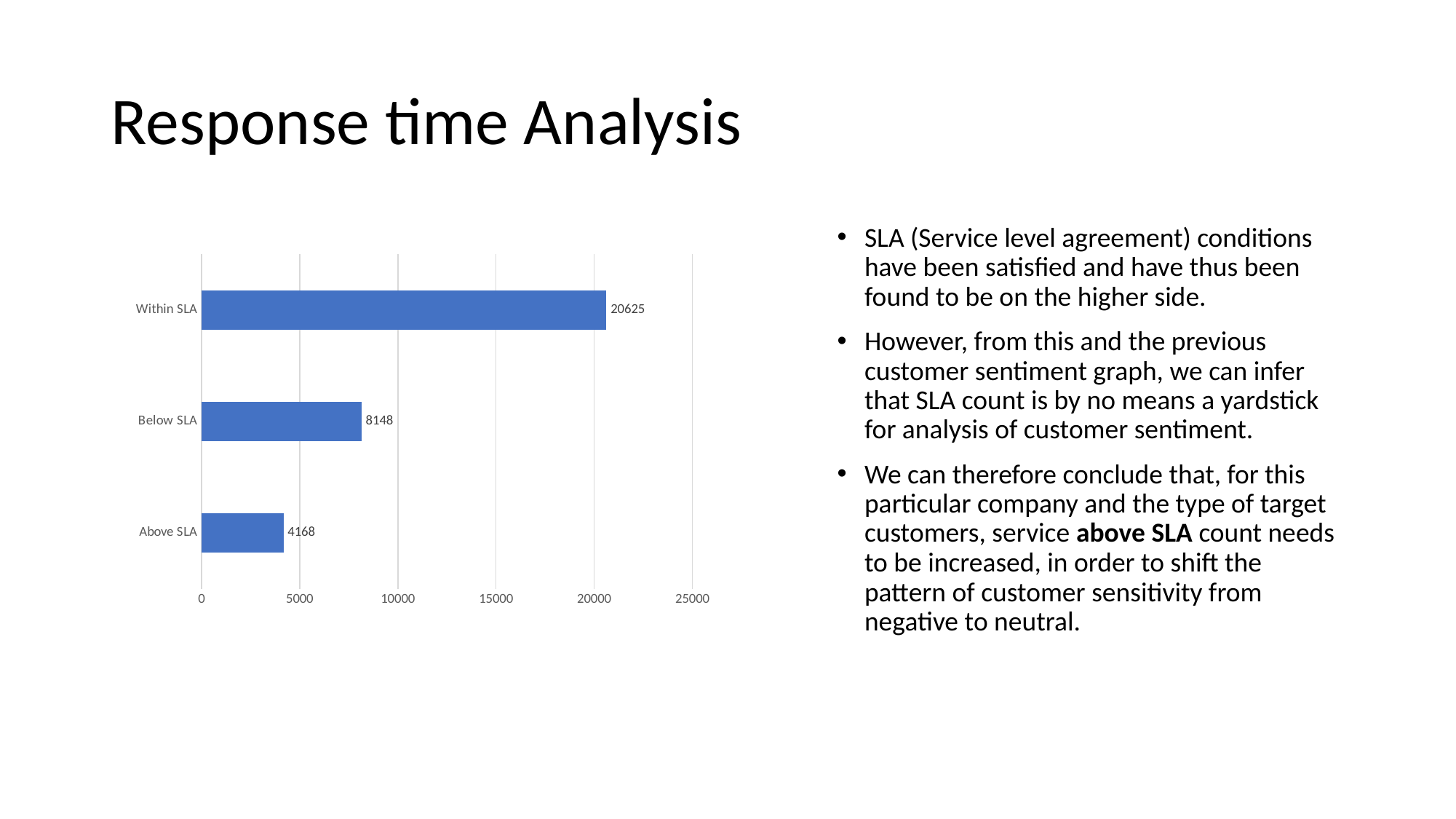

# Response time Analysis

### Chart

| Category | Total |
|---|---|
| Above SLA | 4168.0 |
| Below SLA | 8148.0 |
| Within SLA | 20625.0 |
SLA (Service level agreement) conditions have been satisfied and have thus been found to be on the higher side.
However, from this and the previous customer sentiment graph, we can infer that SLA count is by no means a yardstick for analysis of customer sentiment.
We can therefore conclude that, for this particular company and the type of target customers, service above SLA count needs to be increased, in order to shift the pattern of customer sensitivity from negative to neutral.